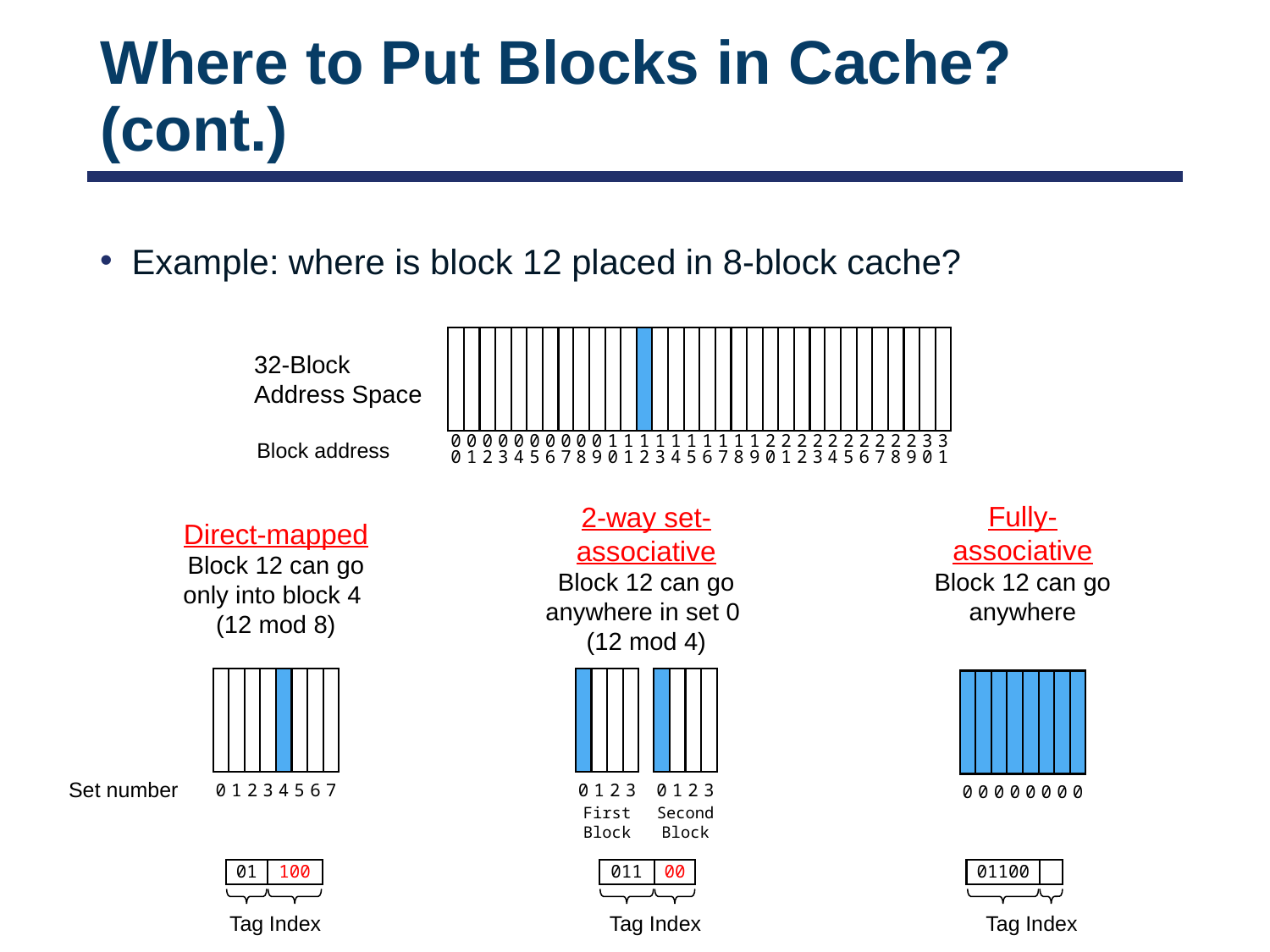

# Where to Put Blocks in Cache? (cont.)
Example: where is block 12 placed in 8-block cache?

32-Block
Address Space
0
0
0
1
0
2
0
3
0
4
0
5
0
6
0
7
0
8
0
9
1
0
1
1
1
2
1
3
1
4
1
5
1
6
1
7
1
8
1
9
2
0
2
1
2
2
2
3
2
4
2
5
2
6
2
7
2
8
2
9
3
0
3
1
Block address
Direct-mapped
Block 12 can go only into block 4
(12 mod 8)

0
1
2
3
4
5
6
7
Set number
2-way set-associative
Block 12 can go anywhere in set 0
(12 mod 4)

0
1
2
3

0
1
2
3
First
Block
Second
Block
Fully-associative
Block 12 can go anywhere

0
0
0
0
0
0
0
0
01
100
011
00
01100

Tag
Index
Tag
Index
Tag
Index